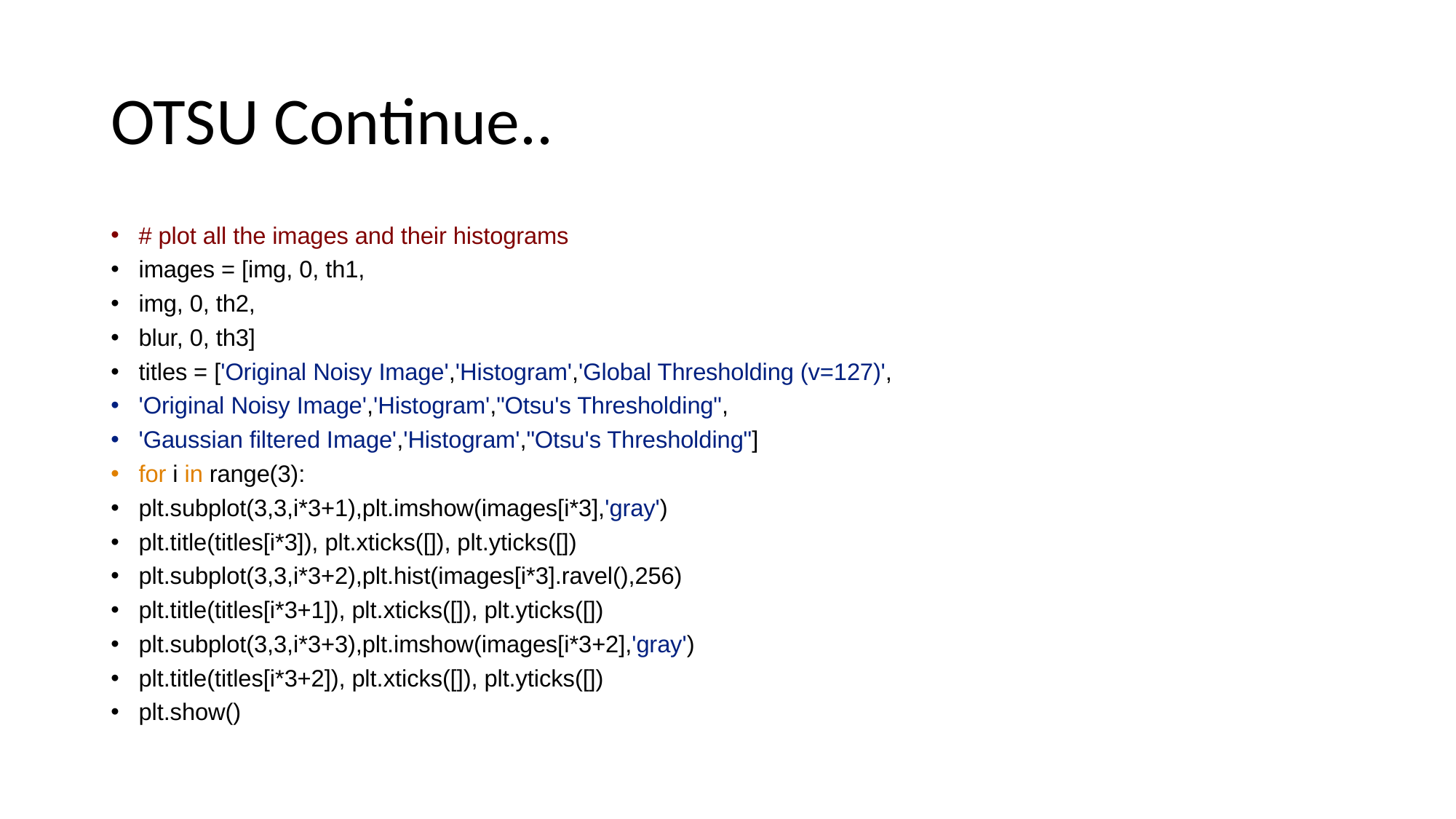

# OTSU Continue..
# plot all the images and their histograms
images = [img, 0, th1,
img, 0, th2,
blur, 0, th3]
titles = ['Original Noisy Image','Histogram','Global Thresholding (v=127)',
'Original Noisy Image','Histogram',"Otsu's Thresholding",
'Gaussian filtered Image','Histogram',"Otsu's Thresholding"]
for i in range(3):
plt.subplot(3,3,i*3+1),plt.imshow(images[i*3],'gray')
plt.title(titles[i*3]), plt.xticks([]), plt.yticks([])
plt.subplot(3,3,i*3+2),plt.hist(images[i*3].ravel(),256)
plt.title(titles[i*3+1]), plt.xticks([]), plt.yticks([])
plt.subplot(3,3,i*3+3),plt.imshow(images[i*3+2],'gray')
plt.title(titles[i*3+2]), plt.xticks([]), plt.yticks([])
plt.show()